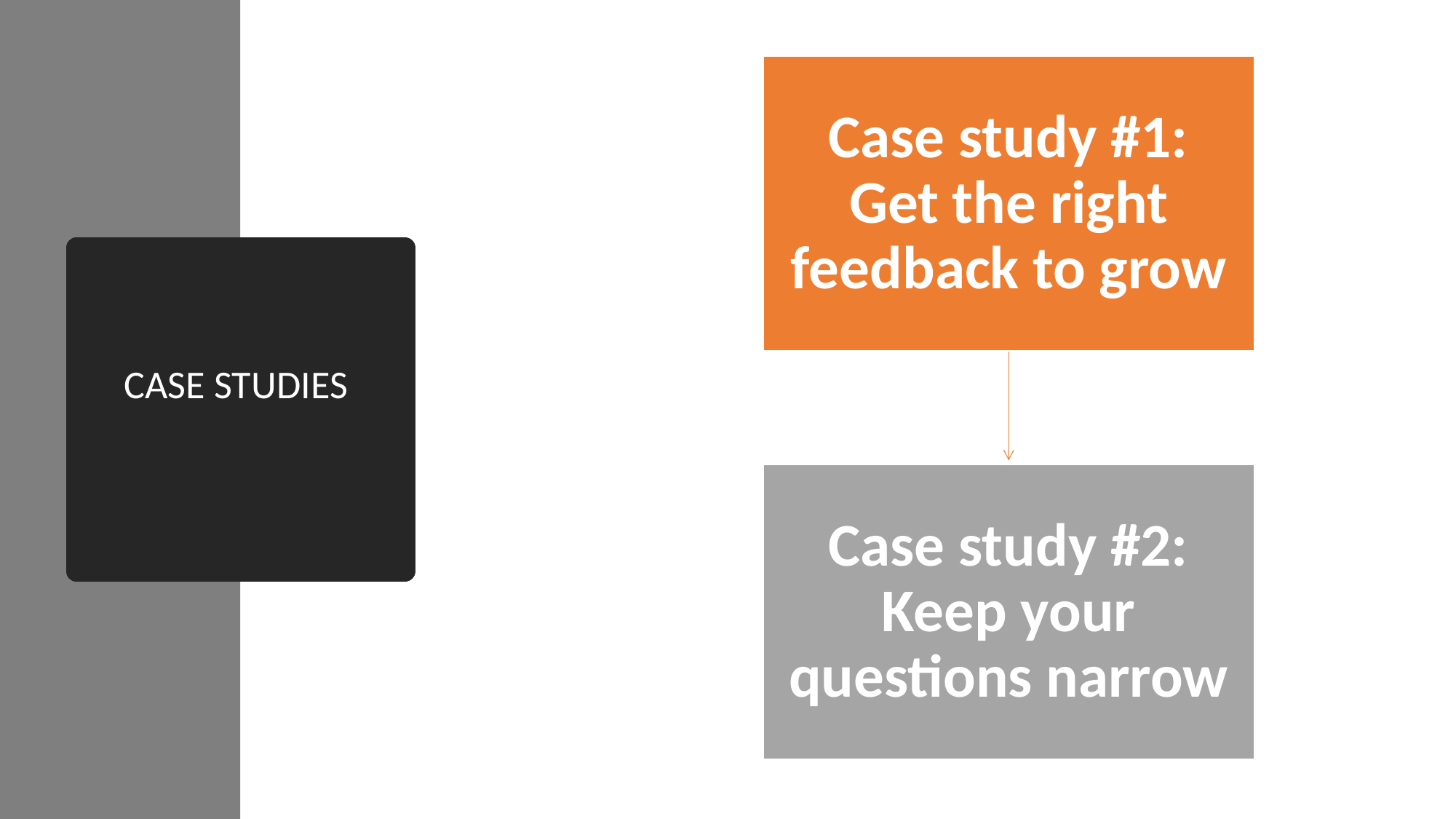

Case study #1: Get the right feedback to grow
Case study #2: Keep your questions narrow
# Case studies